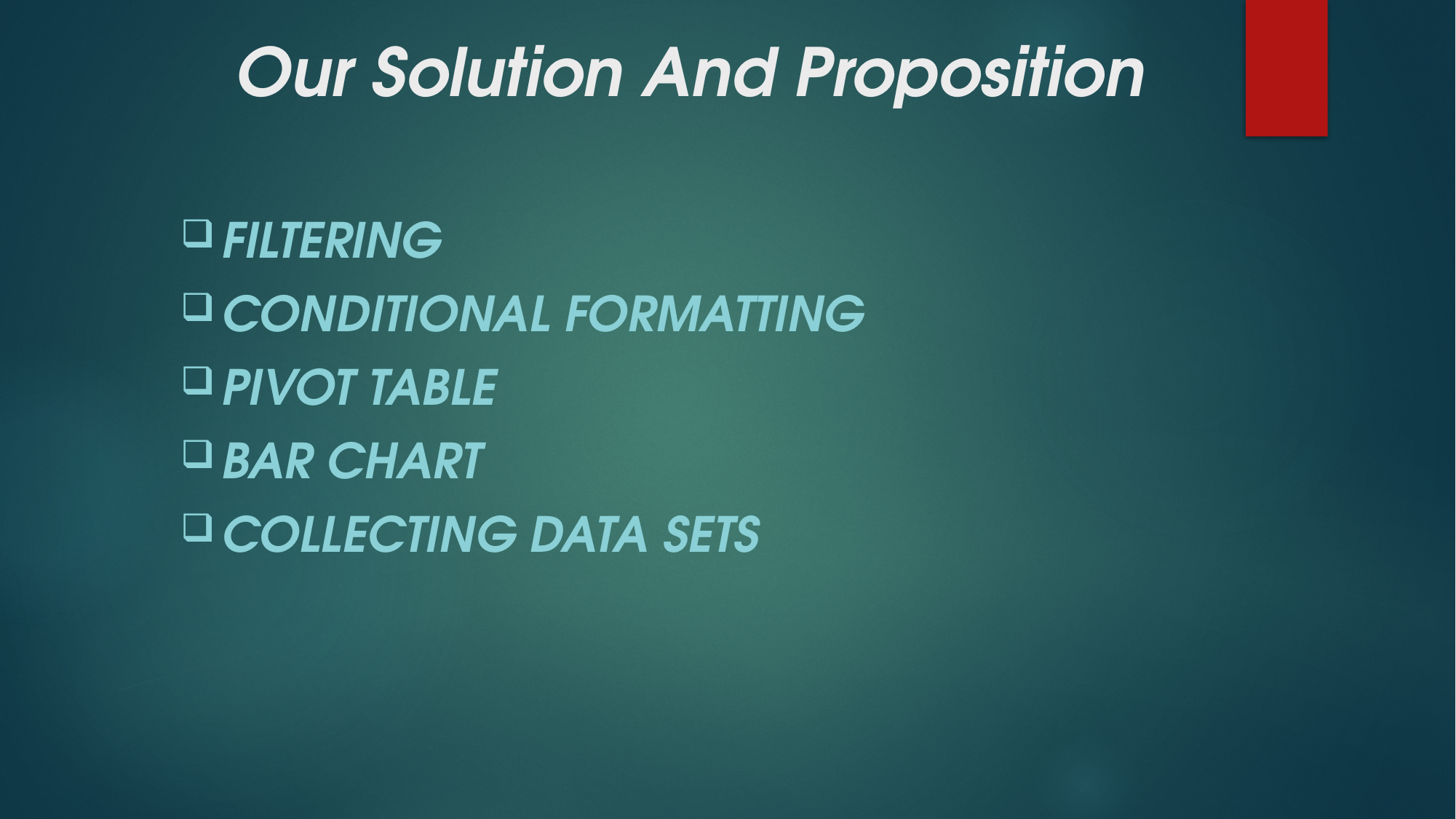

# Our Solution And Proposition
Filtering
Conditional formatting
Pivot table
Bar chart
Collecting data sets